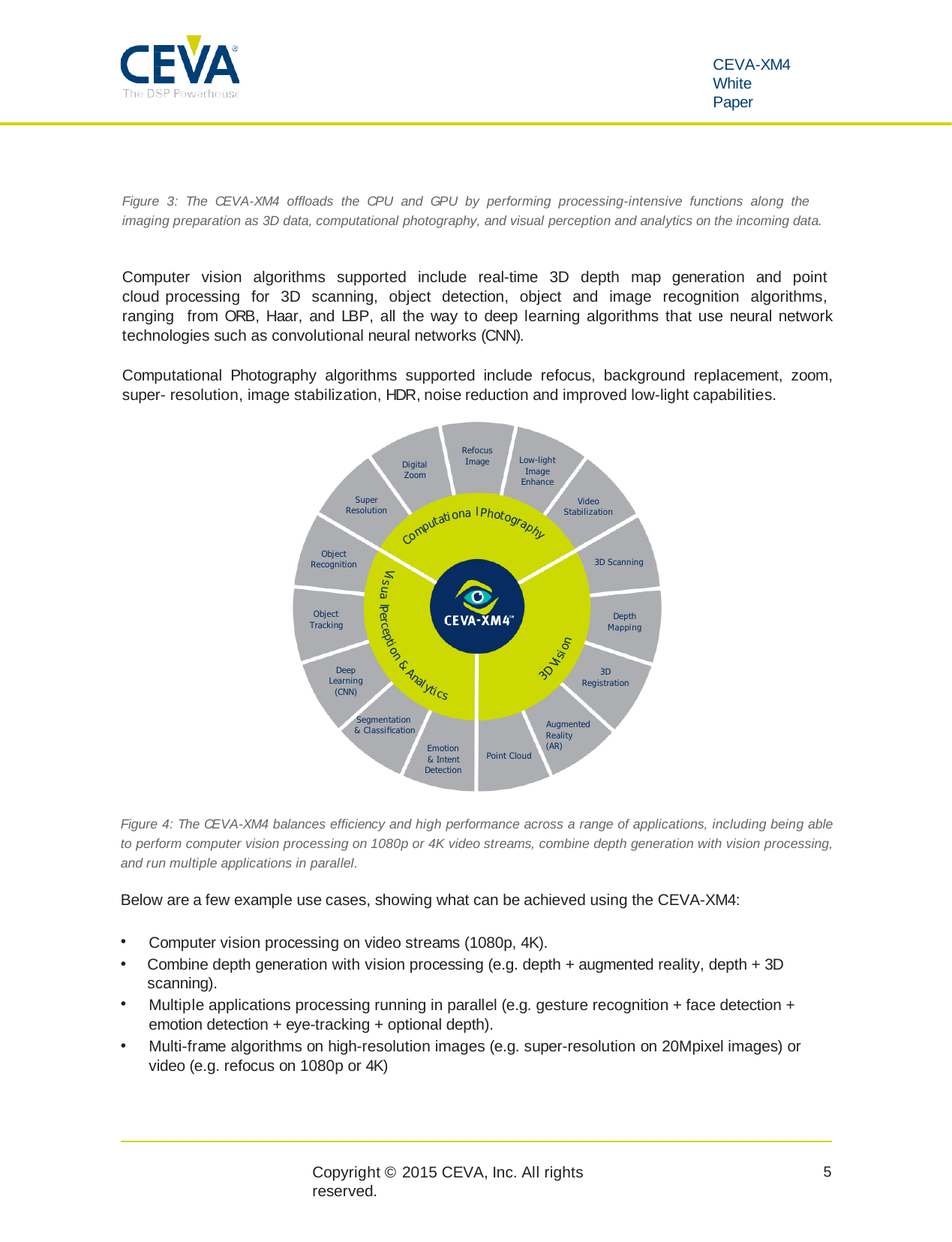

CEVA-XM4
White Paper
Figure  3:  The  CEVA-XM4  offloads  the  CPU  and  GPU  by  performing  processing-intensive  functions  along  the  imaging preparation as 3D data, computational photography, and visual perception and analytics on the incoming data.
Computer  vision  algorithms  supported  include  real-time  3D  depth  map  generation  and  point  cloud processing  for  3D  scanning,  object  detection,  object  and  image  recognition  algorithms,  ranging  from ORB, Haar, and LBP, all the way to deep learning algorithms that use neural network technologies such as convolutional neural networks (CNN).

Computational Photography algorithms supported include refocus, background replacement, zoom, super- resolution, image stabilization, HDR, noise reduction and improved low-light capabilities.

Refocus Image
Low-light Image Enhance
Digital Zoom
Super Resolution
Video Stabilization
l
a
n
P
o
h
i
o
t
t
a
o
t
u
g
r
p
a
m
p
o
h
C
y
Object Recognition
3D Scanning
V
i
s
u
a
l
P
Object Tracking
Depth Mapping
e
r
c
e
n
p
o
i
t
i
s
o
i
V
n
D
&
Deep Learning (CNN)
3
3D
Registration
A
n
a
l
y
t
i
c
s
Segmentation
& Classification
Augmented Reality (AR)
Emotion
& Intent Detection
Point Cloud
Figure 4: The CEVA-XM4 balances efficiency and high performance across a range of applications, including being able to perform computer vision processing on 1080p or 4K video streams, combine depth generation with vision processing, and run multiple applications in parallel.

Below are a few example use cases, showing what can be achieved using the CEVA-XM4:

Computer vision processing on video streams (1080p, 4K).
Combine depth generation with vision processing (e.g. depth + augmented reality, depth + 3D scanning).
Multiple applications processing running in parallel (e.g. gesture recognition + face detection + emotion detection + eye-tracking + optional depth).
Multi-frame algorithms on high-resolution images (e.g. super-resolution on 20Mpixel images) or video (e.g. refocus on 1080p or 4K)

5
Copyright © 2015 CEVA, Inc. All rights reserved.